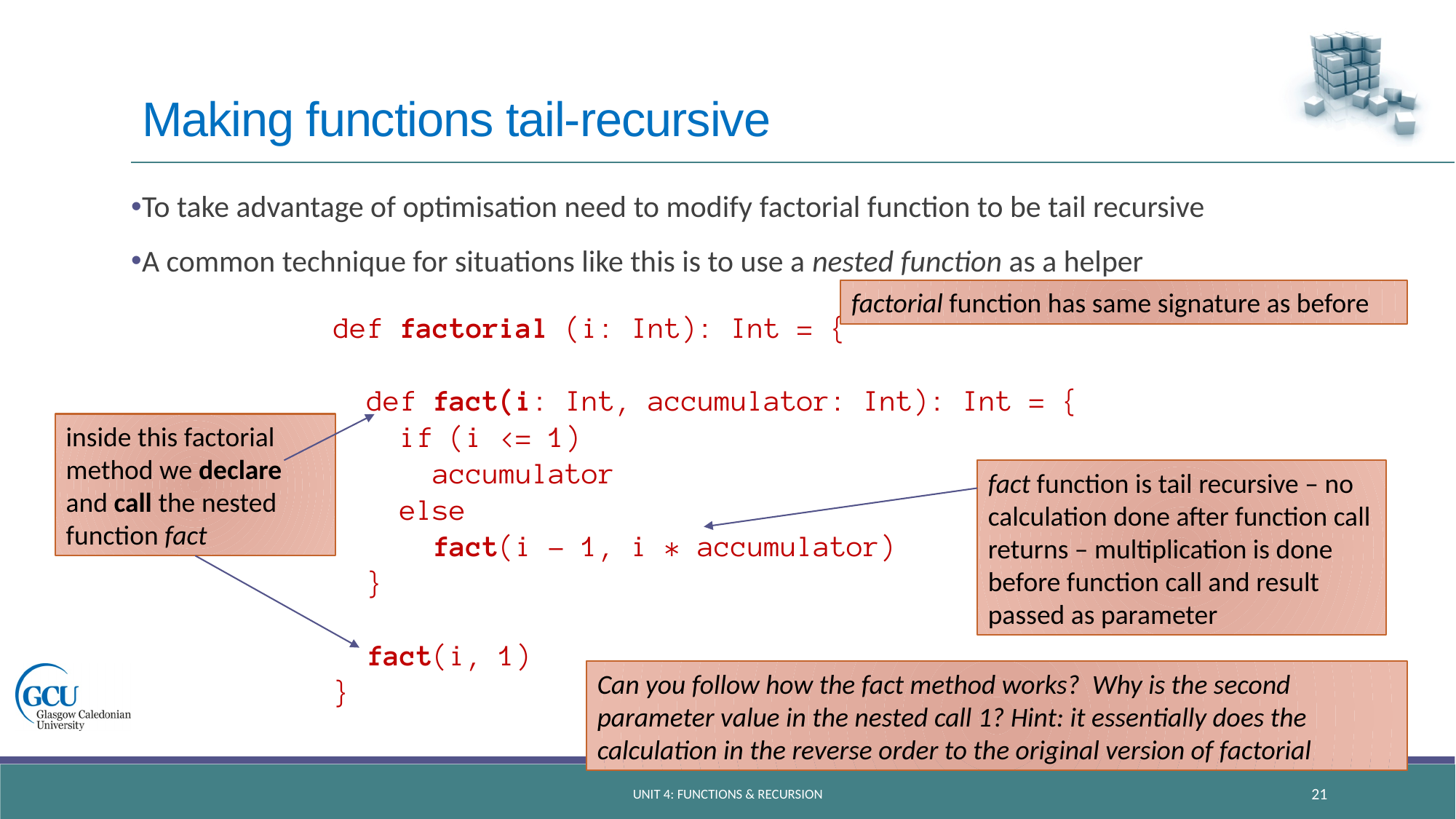

# Making functions tail-recursive
To take advantage of optimisation need to modify factorial function to be tail recursive
A common technique for situations like this is to use a nested function as a helper

factorial function has same signature as before
def factorial (i: Int): Int = {
  def fact(i: Int, accumulator: Int): Int = {
    if (i <= 1)
      accumulator
    else
      fact(i - 1, i * accumulator)
  }
  fact(i, 1)
}

inside this factorial method we declare and call the nested function fact
fact function is tail recursive – no calculation done after function call returns – multiplication is done before function call and result passed as parameter
Can you follow how the fact method works?  Why is the second parameter value in the nested call 1? Hint: it essentially does the calculation in the reverse order to the original version of factorial
unit 4: functions & recursion
21